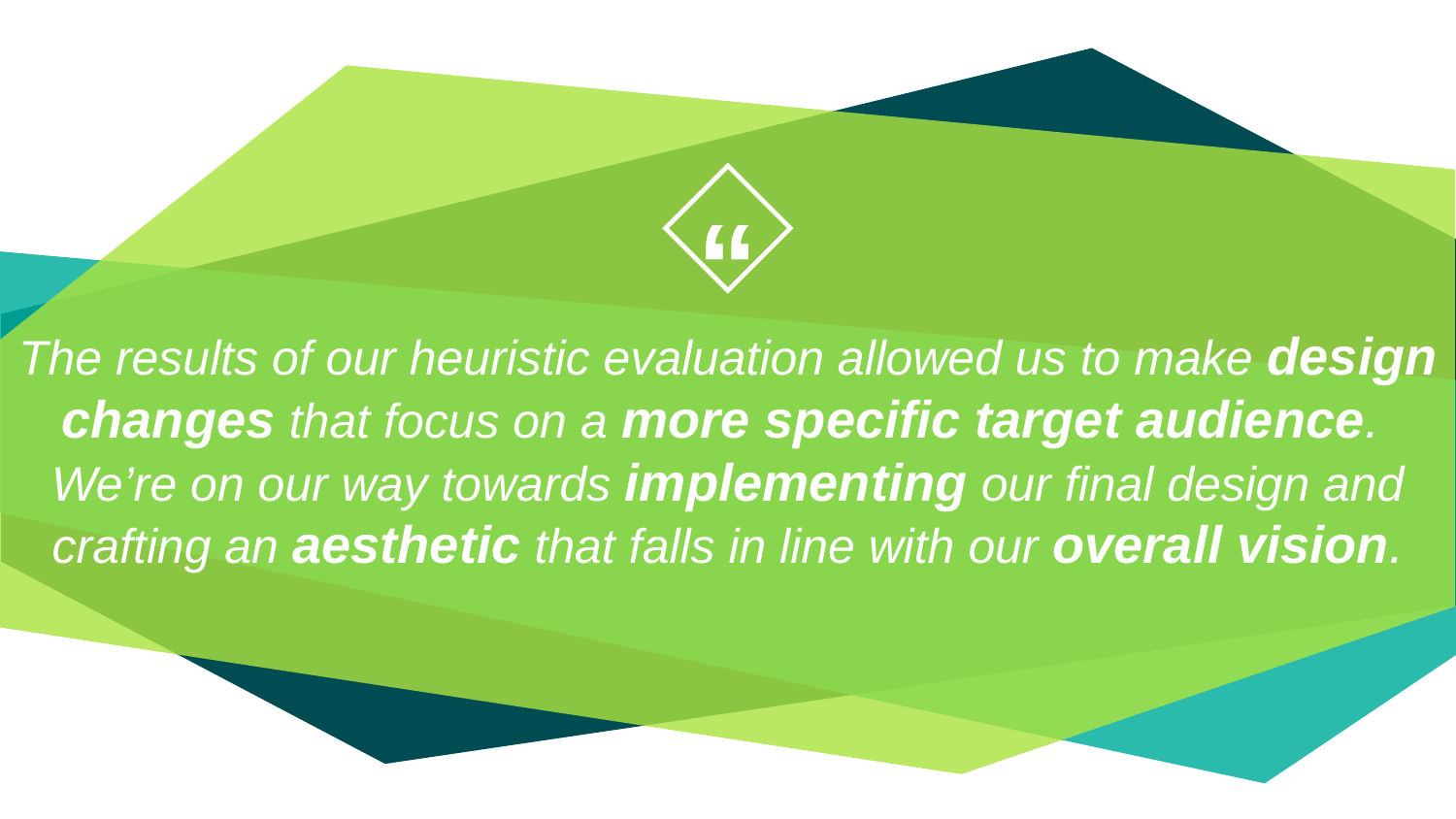

The results of our heuristic evaluation allowed us to make design changes that focus on a more specific target audience.
We’re on our way towards implementing our final design and crafting an aesthetic that falls in line with our overall vision.